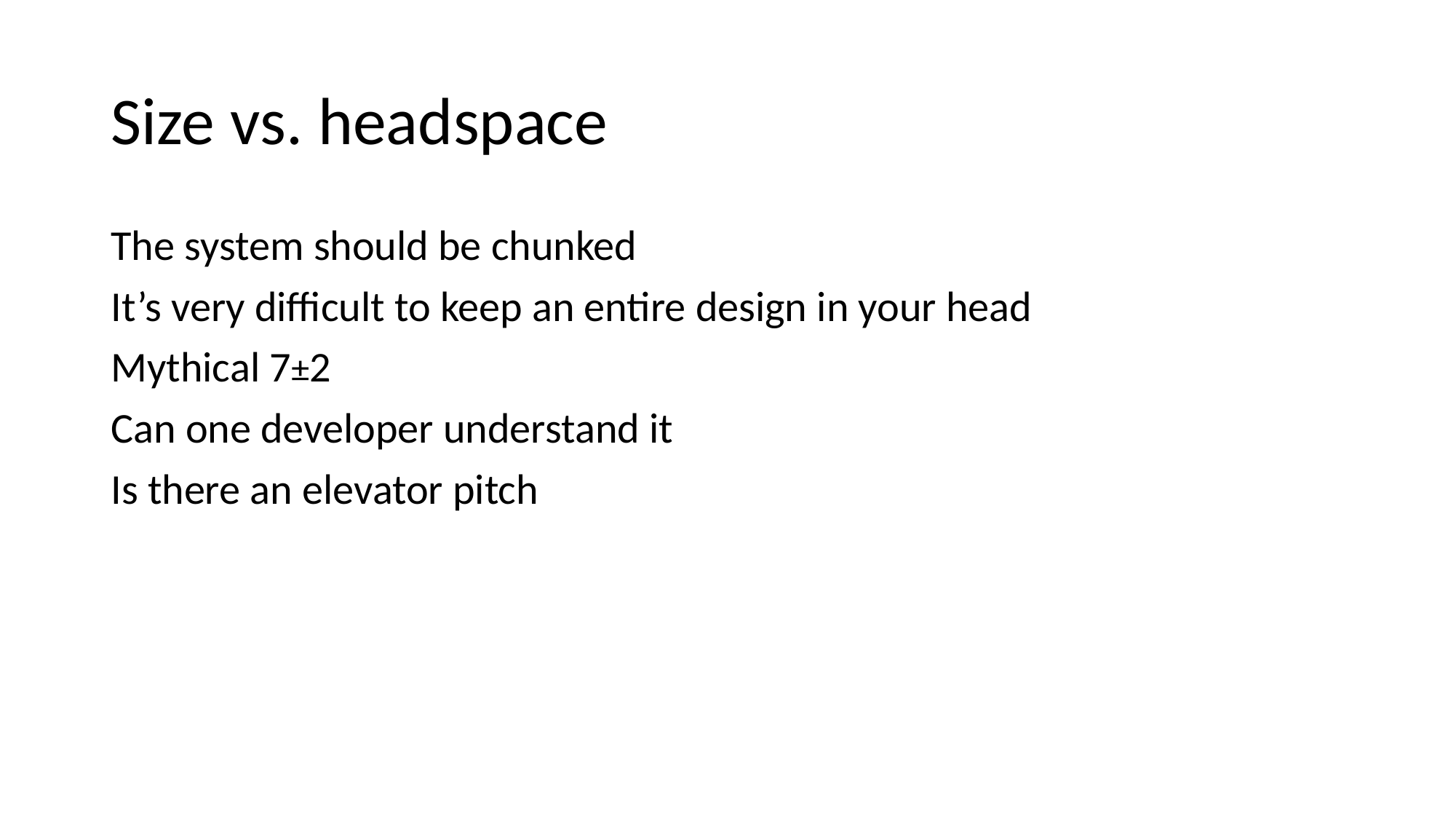

# Size vs. headspace
The system should be chunked
It’s very difficult to keep an entire design in your head
Mythical 7±2
Can one developer understand it
Is there an elevator pitch